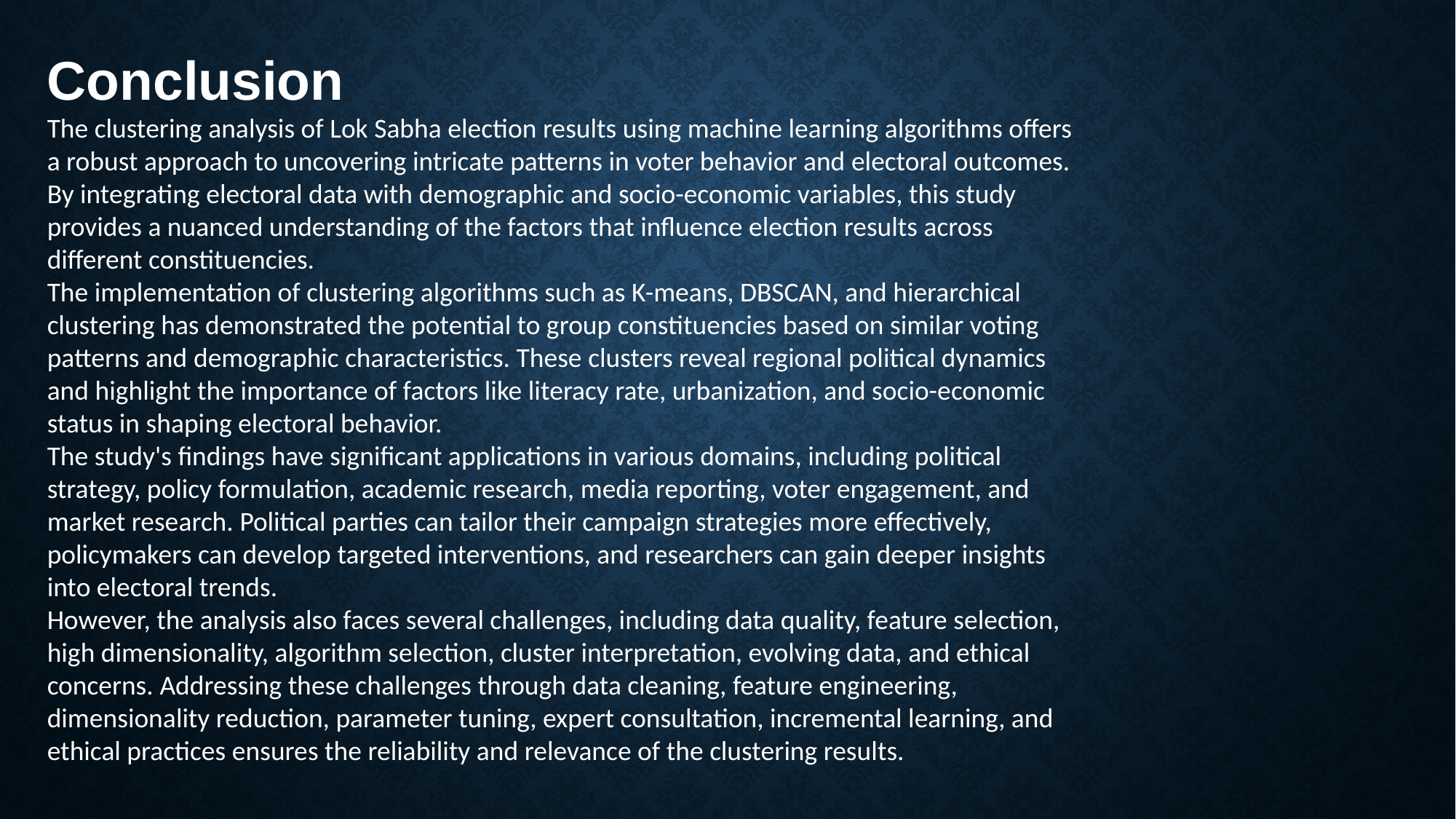

Conclusion
The clustering analysis of Lok Sabha election results using machine learning algorithms offers
a robust approach to uncovering intricate patterns in voter behavior and electoral outcomes.
By integrating electoral data with demographic and socio-economic variables, this study
provides a nuanced understanding of the factors that influence election results across
different constituencies.
The implementation of clustering algorithms such as K-means, DBSCAN, and hierarchical
clustering has demonstrated the potential to group constituencies based on similar voting
patterns and demographic characteristics. These clusters reveal regional political dynamics
and highlight the importance of factors like literacy rate, urbanization, and socio-economic
status in shaping electoral behavior.
The study's findings have significant applications in various domains, including political
strategy, policy formulation, academic research, media reporting, voter engagement, and
market research. Political parties can tailor their campaign strategies more effectively,
policymakers can develop targeted interventions, and researchers can gain deeper insights
into electoral trends.
However, the analysis also faces several challenges, including data quality, feature selection,
high dimensionality, algorithm selection, cluster interpretation, evolving data, and ethical
concerns. Addressing these challenges through data cleaning, feature engineering,
dimensionality reduction, parameter tuning, expert consultation, incremental learning, and
ethical practices ensures the reliability and relevance of the clustering results.